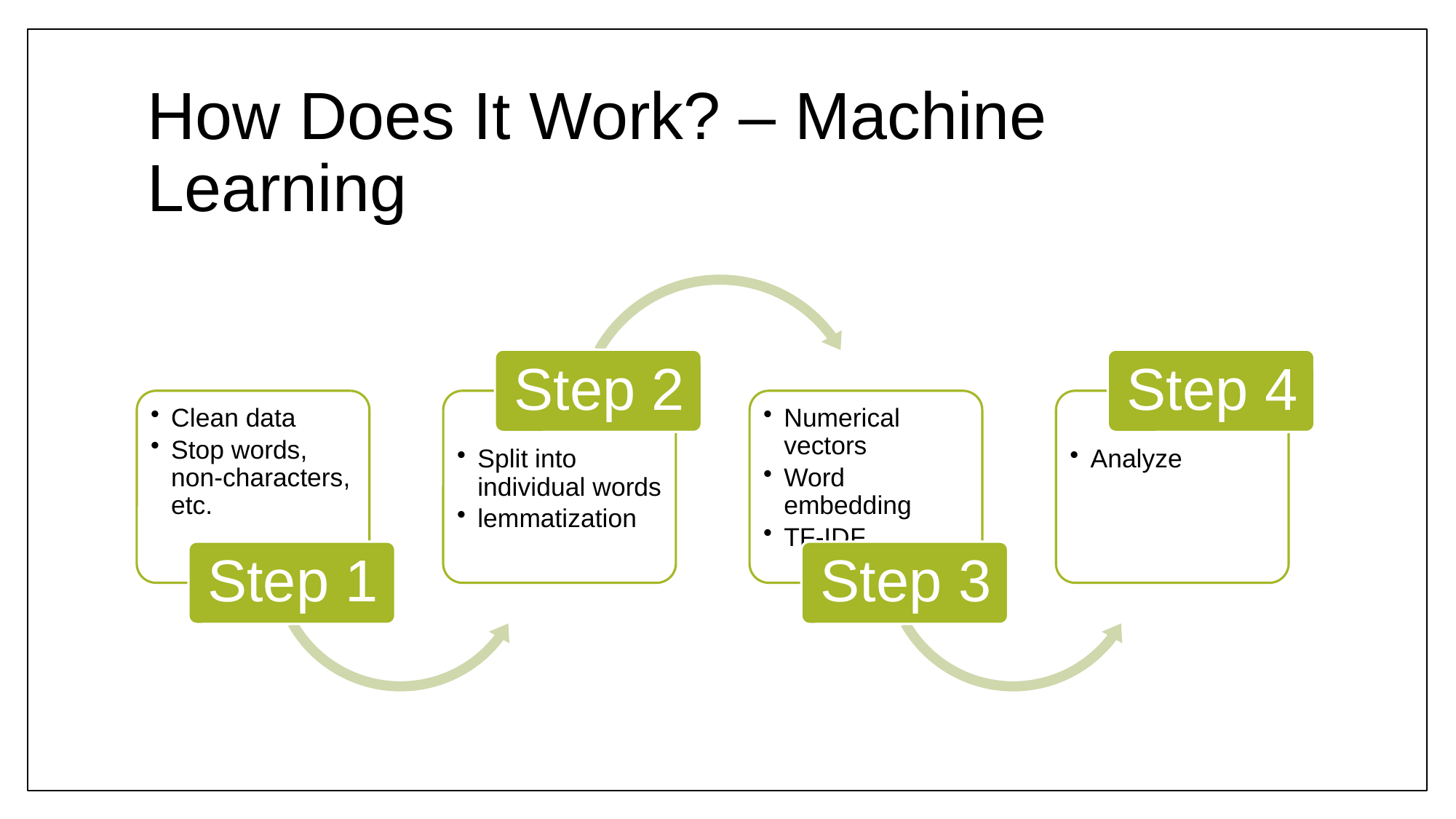

# How Does It Work? – Machine Learning
Clean data
Stop words, non-characters, etc.
Step 1
Split into individual words
lemmatization
Step 2
Numerical vectors
Word embedding
TF-IDF
Step 3
Analyze
Step 4